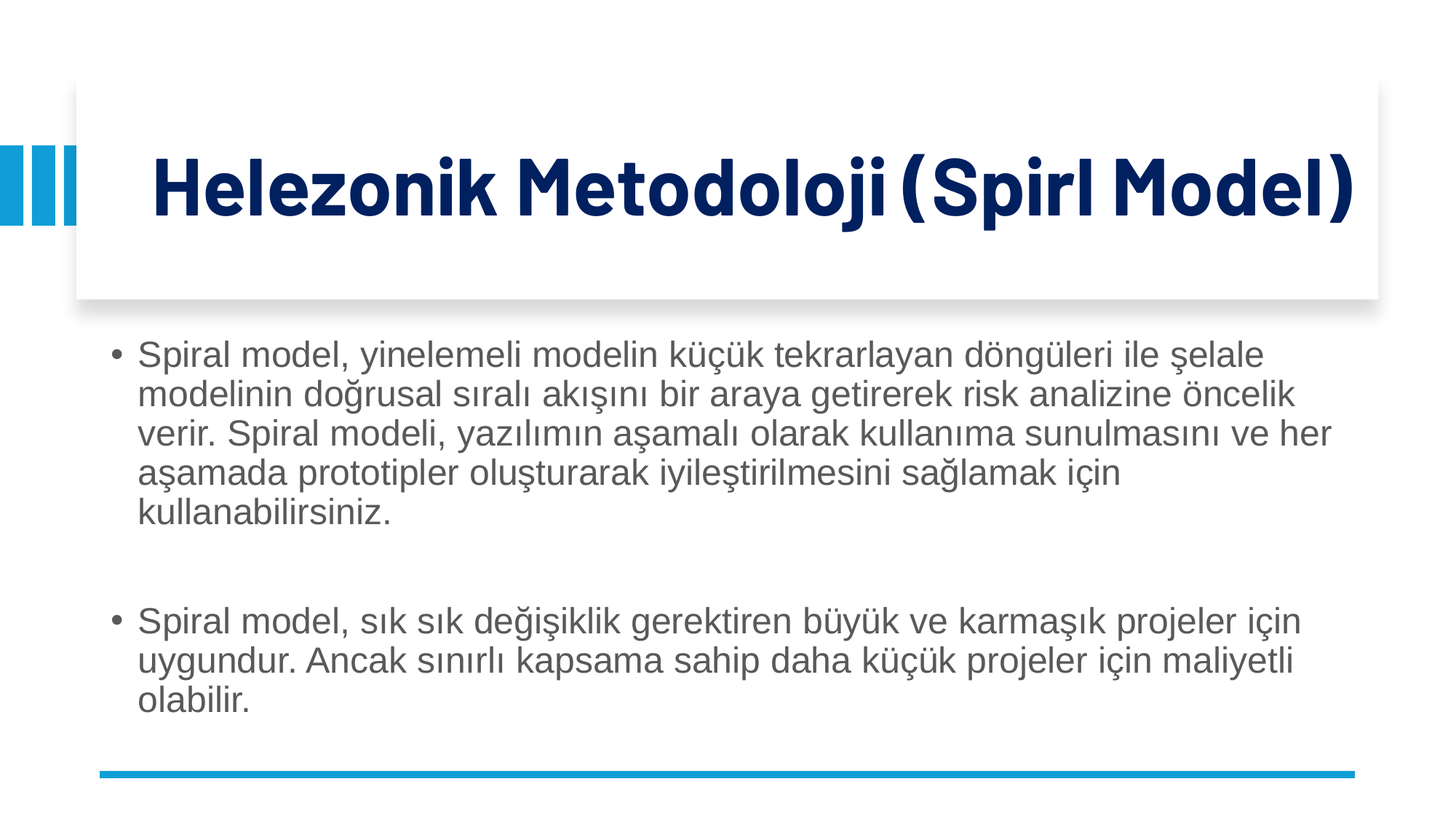

# Helezonik Metodoloji (Spirl Model)

Spiral model, yinelemeli modelin küçük tekrarlayan döngüleri ile şelale modelinin doğrusal sıralı akışını bir araya getirerek risk analizine öncelik verir. Spiral modeli, yazılımın aşamalı olarak kullanıma sunulmasını ve her aşamada prototipler oluşturarak iyileştirilmesini sağlamak için kullanabilirsiniz.

Spiral model, sık sık değişiklik gerektiren büyük ve karmaşık projeler için uygundur. Ancak sınırlı kapsama sahip daha küçük projeler için maliyetli olabilir.